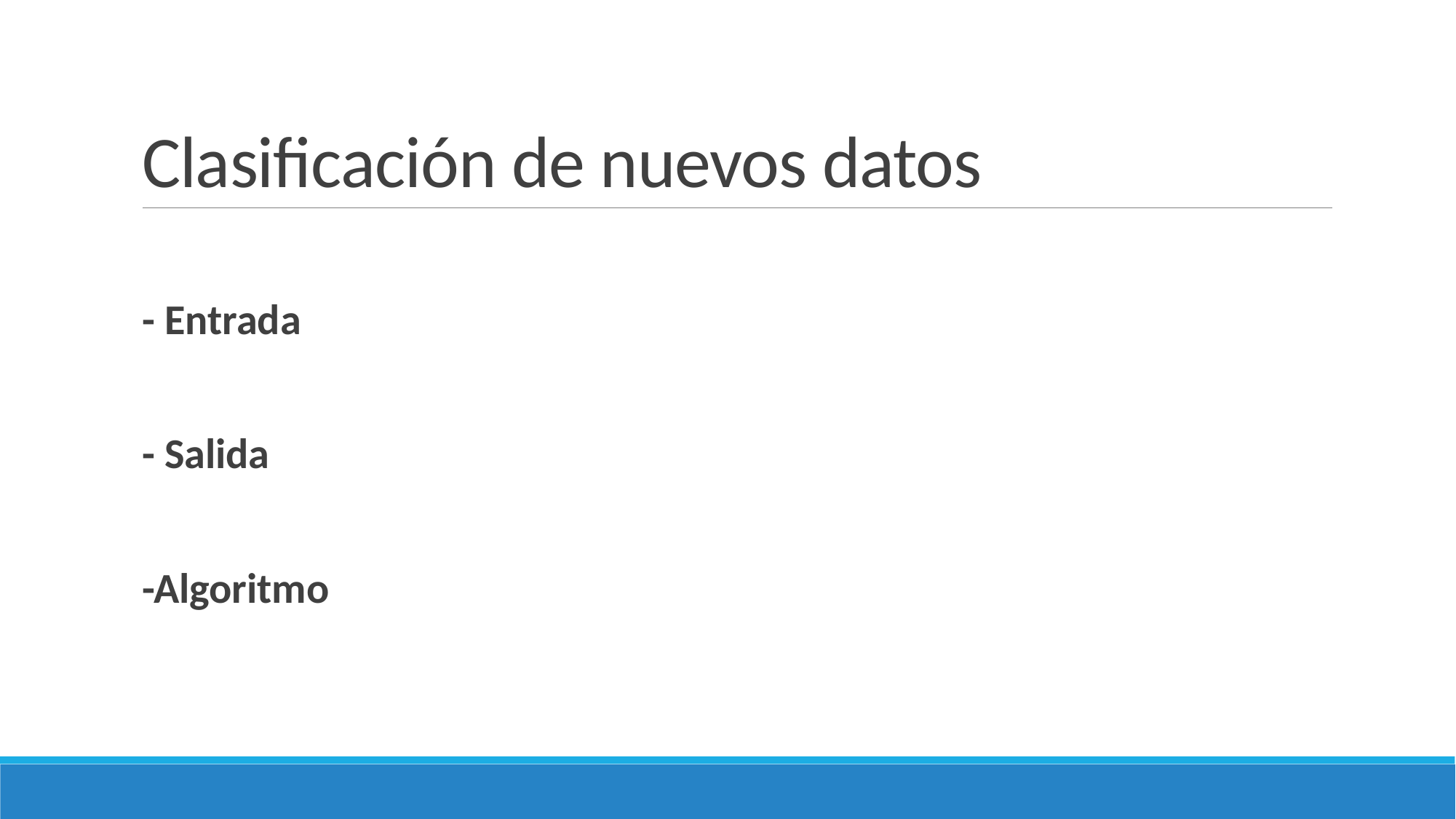

# Clasificación de nuevos datos

- Entrada

- Salida

-Algoritmo